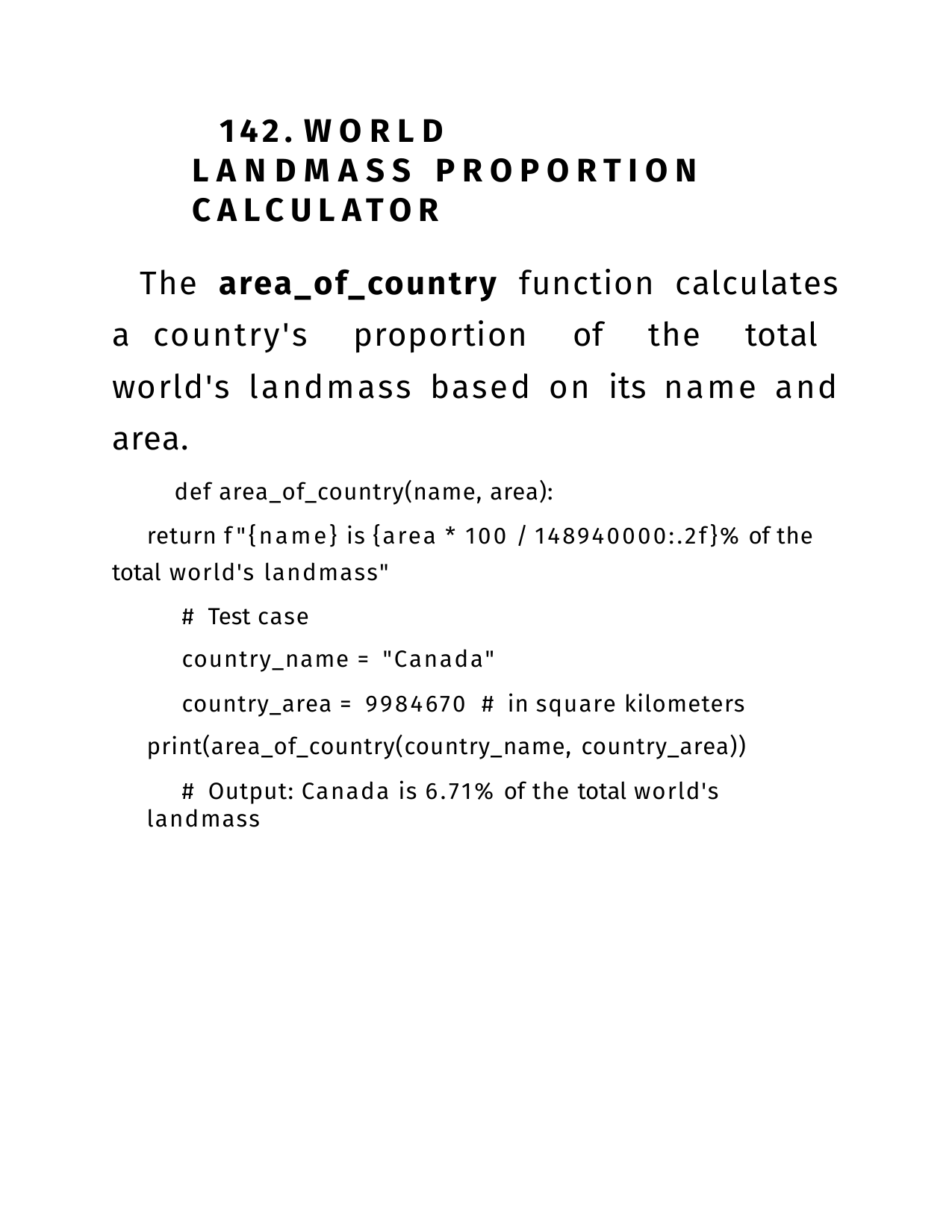

142.	WORLD		LANDMASS PROPORTION	CALCULATOR
The area_of_country function calculates a country's  proportion  of  the  total  world's landmass based on its name and area.
def area_of_country(name, area):
return f"{name} is {area * 100 / 148940000:.2f}% of the total world's landmass"
# Test case
country_name = "Canada"
country_area = 9984670  # in square kilometers print(area_of_country(country_name, country_area))
# Output: Canada is 6.71% of the total world's landmass